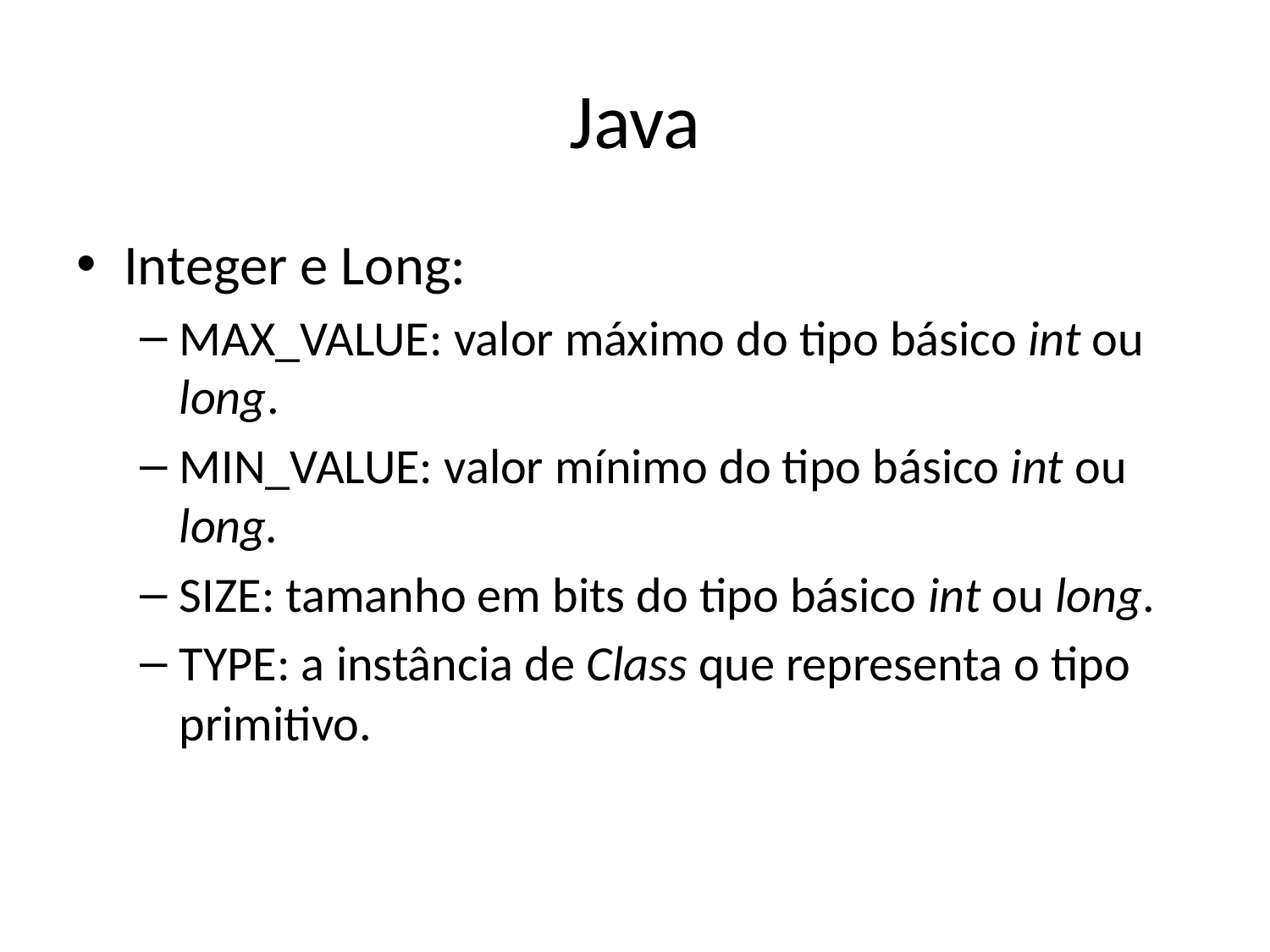

# Java
Integer e Long:
MAX_VALUE: valor máximo do tipo básico int ou long.
MIN_VALUE: valor mínimo do tipo básico int ou long.
SIZE: tamanho em bits do tipo básico int ou long.
TYPE: a instância de Class que representa o tipo primitivo.